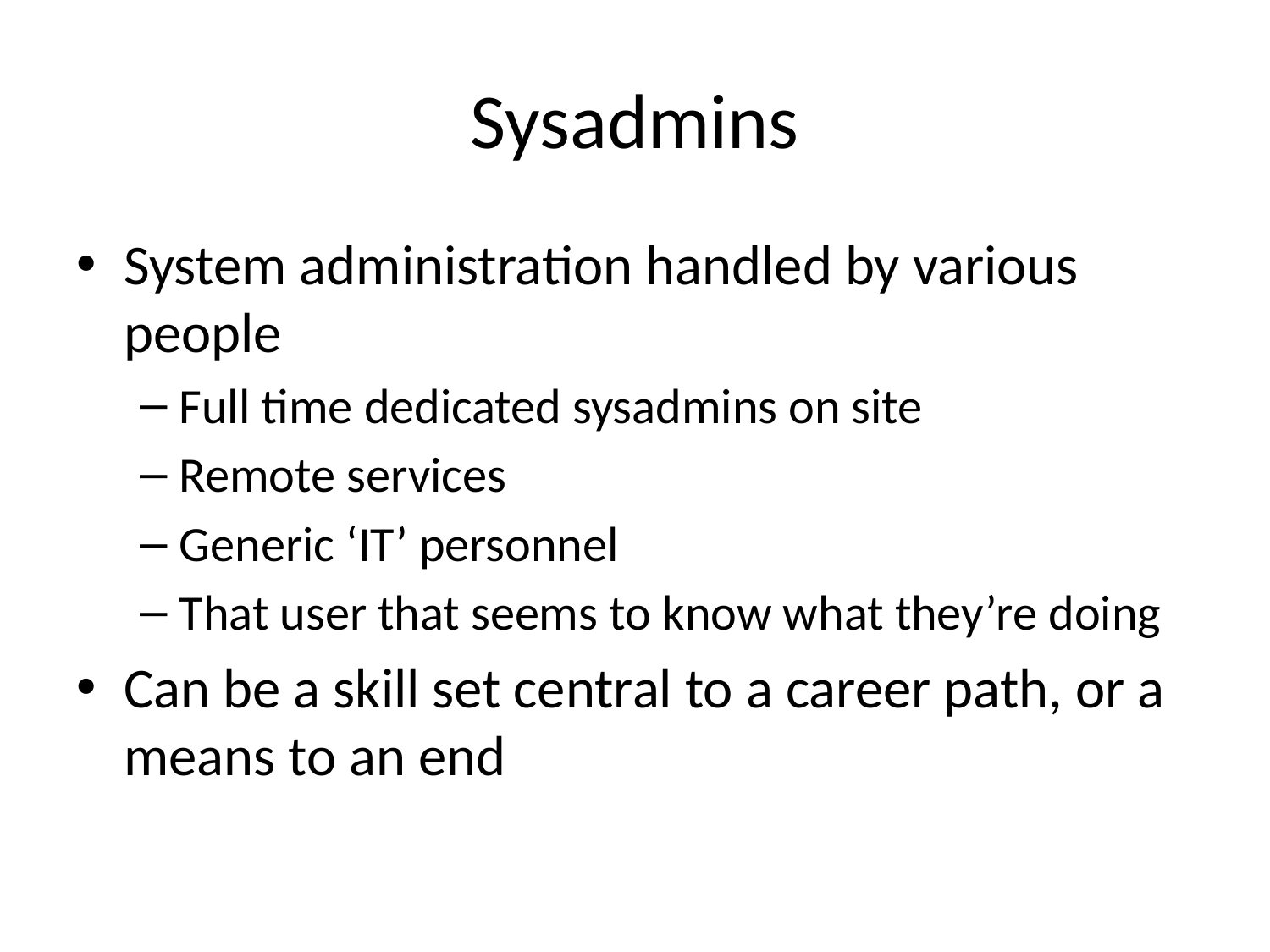

# Sysadmins
System administration handled by various people
Full time dedicated sysadmins on site
Remote services
Generic ‘IT’ personnel
That user that seems to know what they’re doing
Can be a skill set central to a career path, or a means to an end